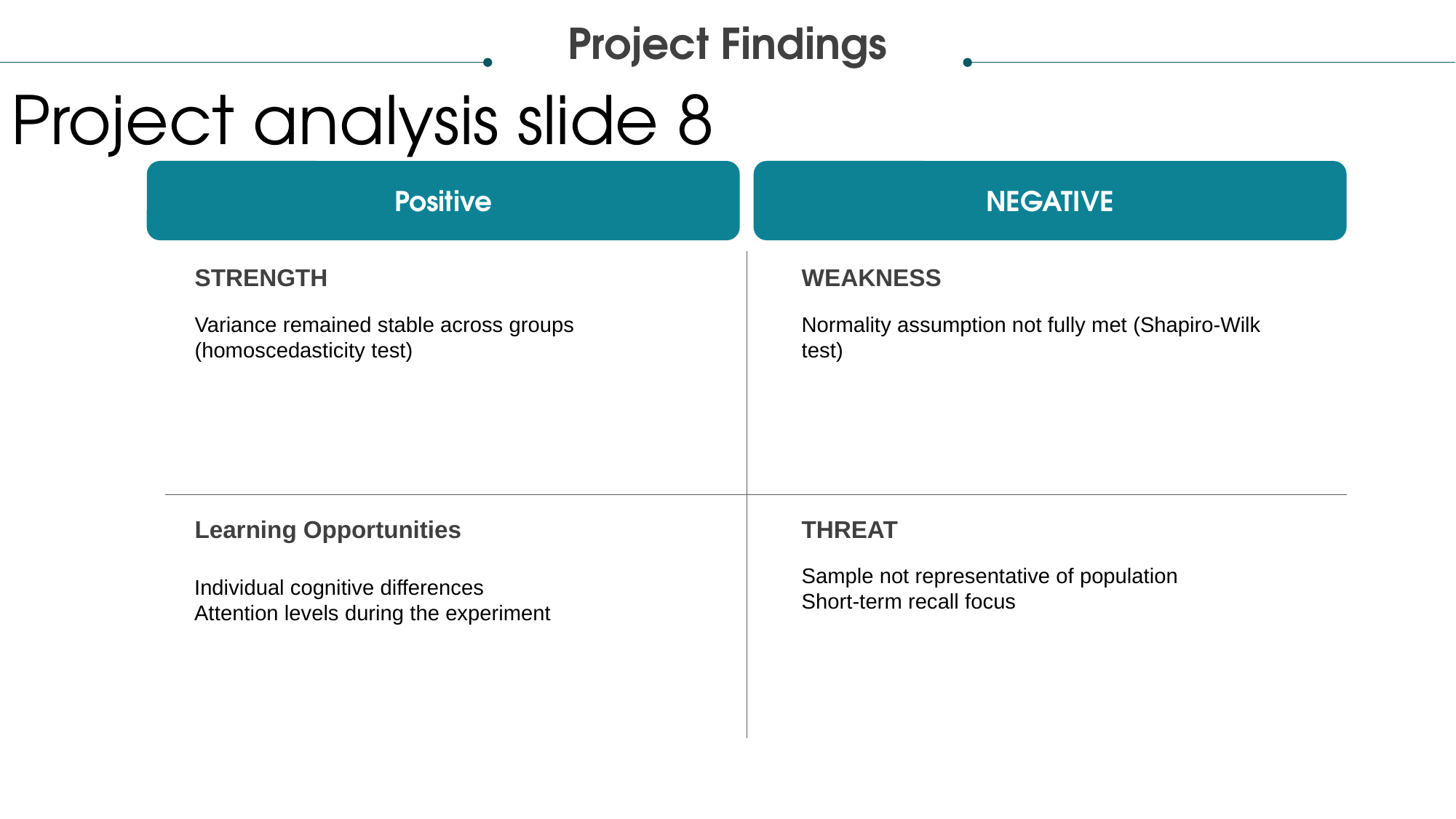

Project Findings
Project analysis slide 8
Positive
NEGATIVE
STRENGTH
WEAKNESS
Variance remained stable across groups (homoscedasticity test)

Normality assumption not fully met (Shapiro-Wilk test)
Learning Opportunities
THREAT
Sample not representative of population
Short-term recall focus
Individual cognitive differences
Attention levels during the experiment